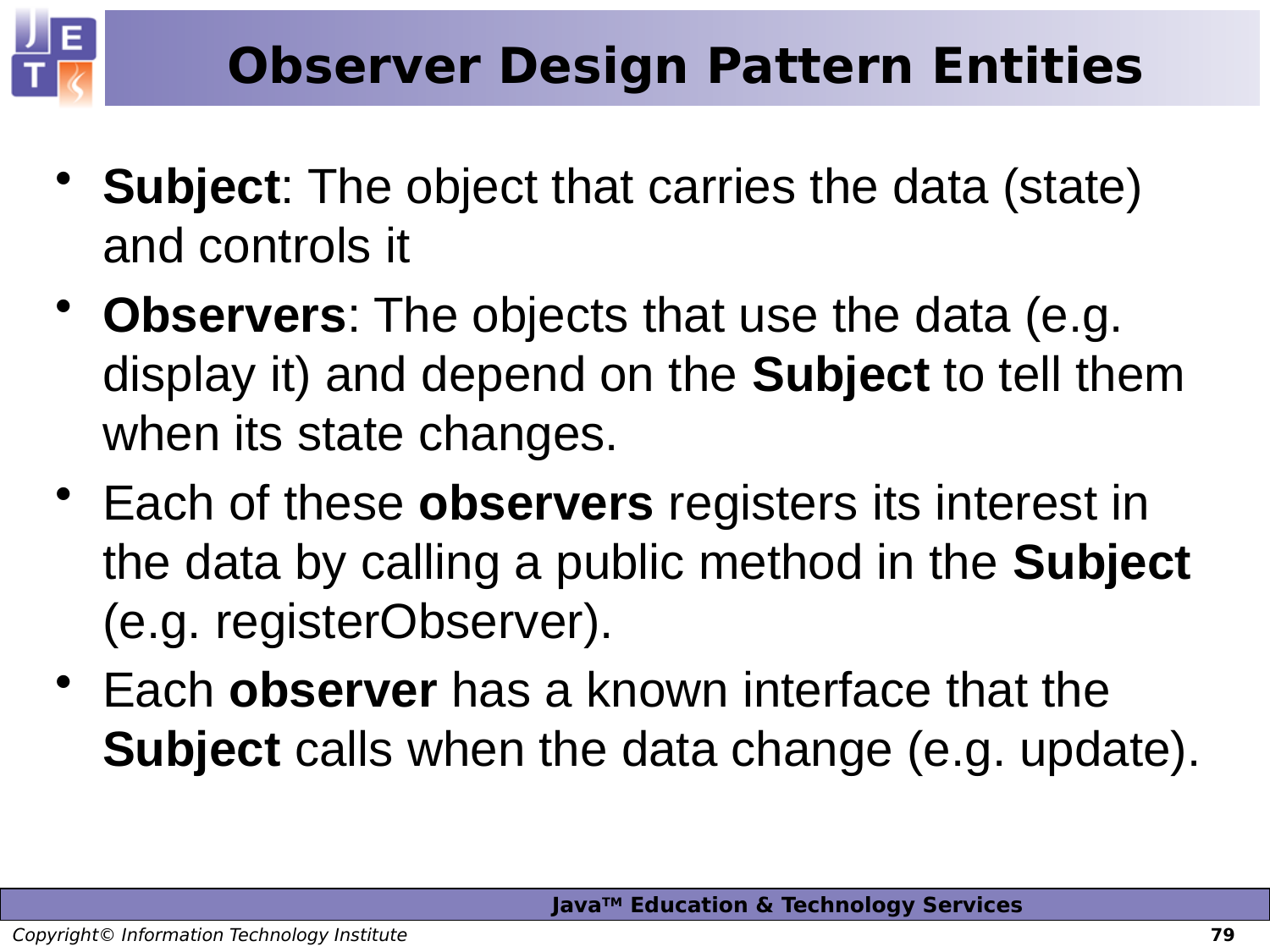

# Observer Design Pattern Entities
Subject: The object that carries the data (state) and controls it
Observers: The objects that use the data (e.g. display it) and depend on the Subject to tell them when its state changes.
Each of these observers registers its interest in the data by calling a public method in the Subject (e.g. registerObserver).
Each observer has a known interface that the Subject calls when the data change (e.g. update).